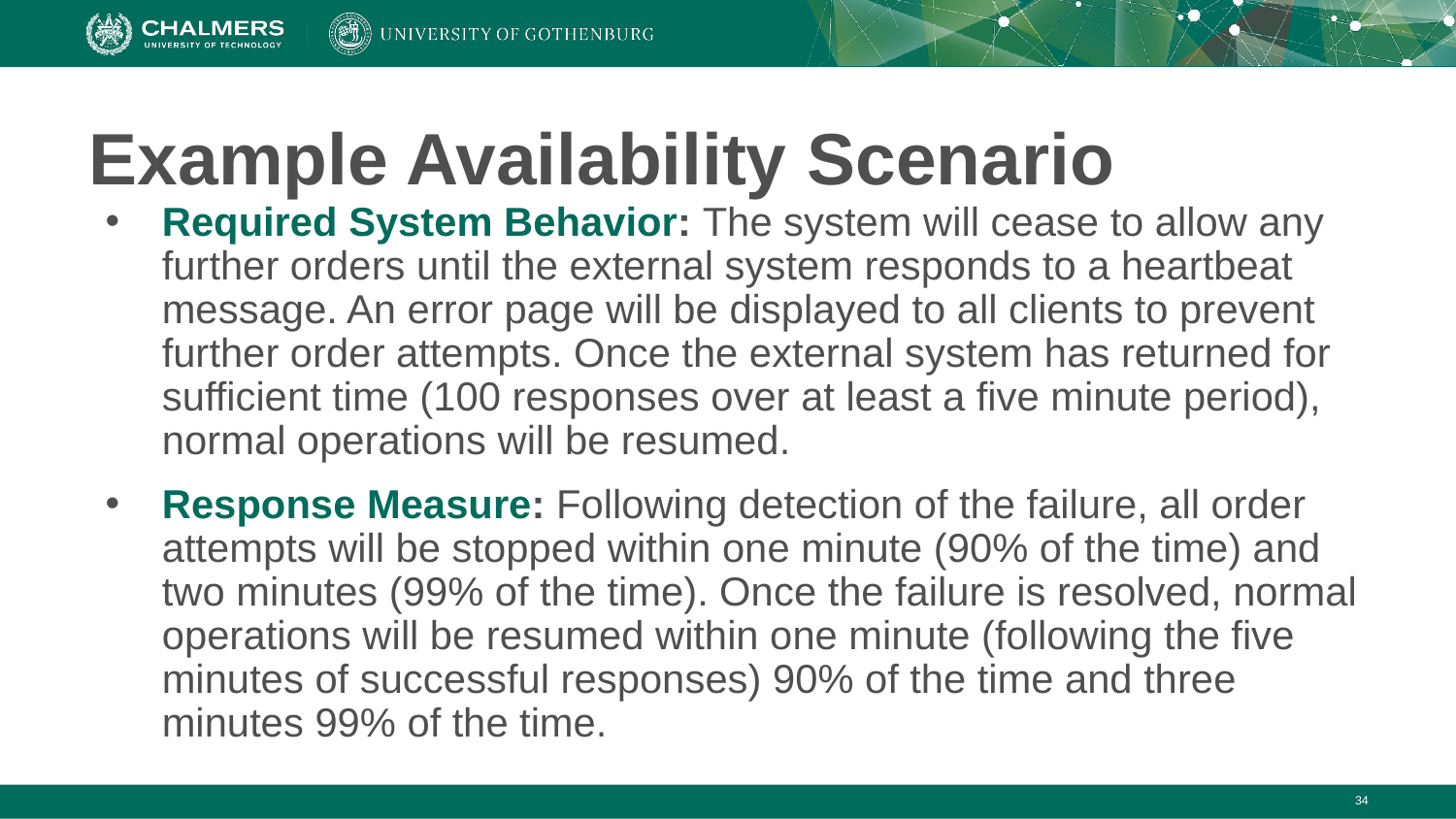

# Example Availability Scenario
Required System Behavior: The system will cease to allow any further orders until the external system responds to a heartbeat message. An error page will be displayed to all clients to prevent further order attempts. Once the external system has returned for sufficient time (100 responses over at least a five minute period), normal operations will be resumed.
Response Measure: Following detection of the failure, all order attempts will be stopped within one minute (90% of the time) and two minutes (99% of the time). Once the failure is resolved, normal operations will be resumed within one minute (following the five minutes of successful responses) 90% of the time and three minutes 99% of the time.
34